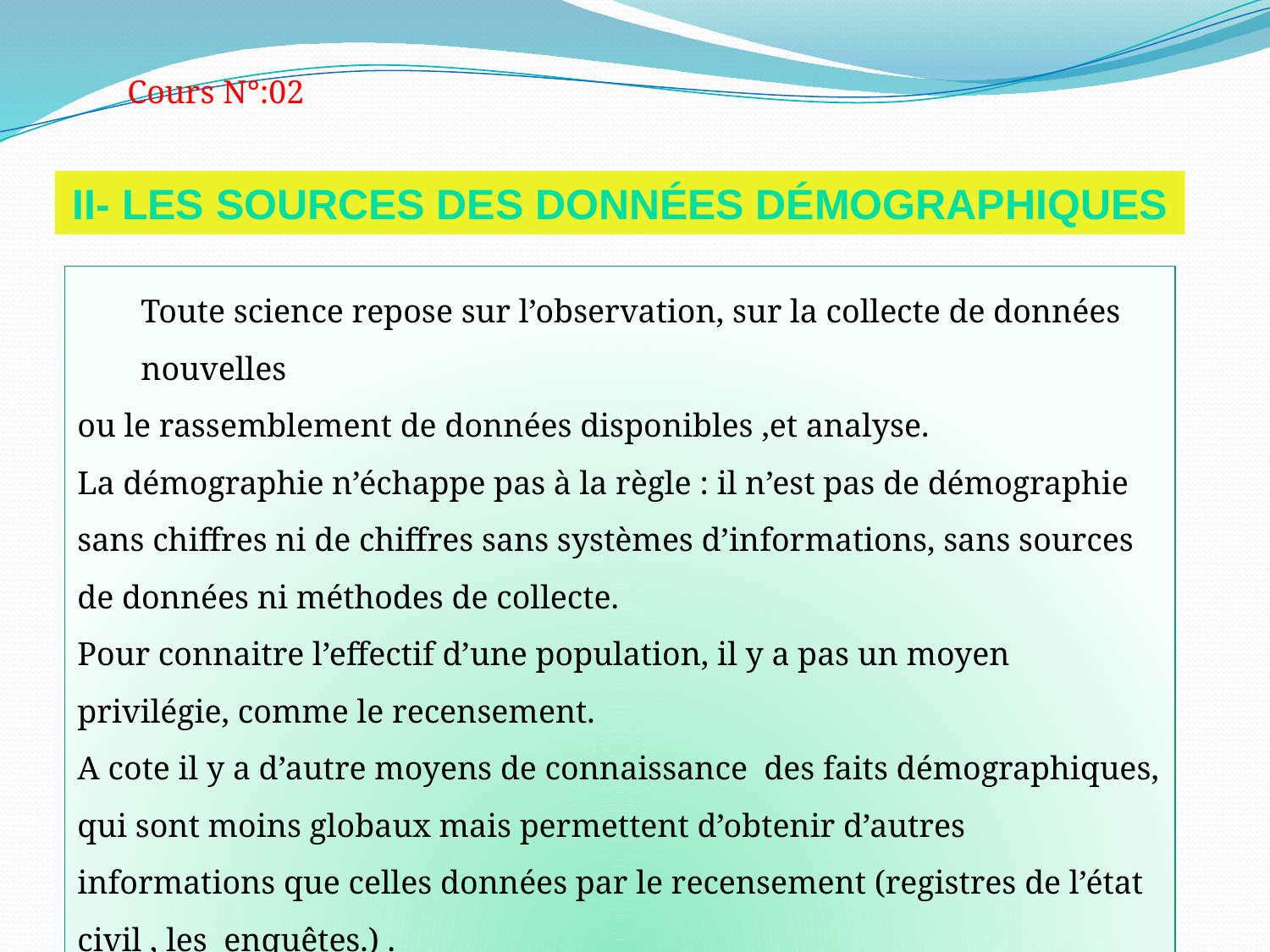

Cours N°:02
Ii- Les sources des données démographiques
Toute science repose sur l’observation, sur la collecte de données nouvelles
ou le rassemblement de données disponibles ,et analyse.
La démographie n’échappe pas à la règle : il n’est pas de démographie sans chiffres ni de chiffres sans systèmes d’informations, sans sources de données ni méthodes de collecte.
Pour connaitre l’effectif d’une population, il y a pas un moyen privilégie, comme le recensement.
A cote il y a d’autre moyens de connaissance  des faits démographiques, qui sont moins globaux mais permettent d’obtenir d’autres informations que celles données par le recensement (registres de l’état civil , les  enquêtes.) .